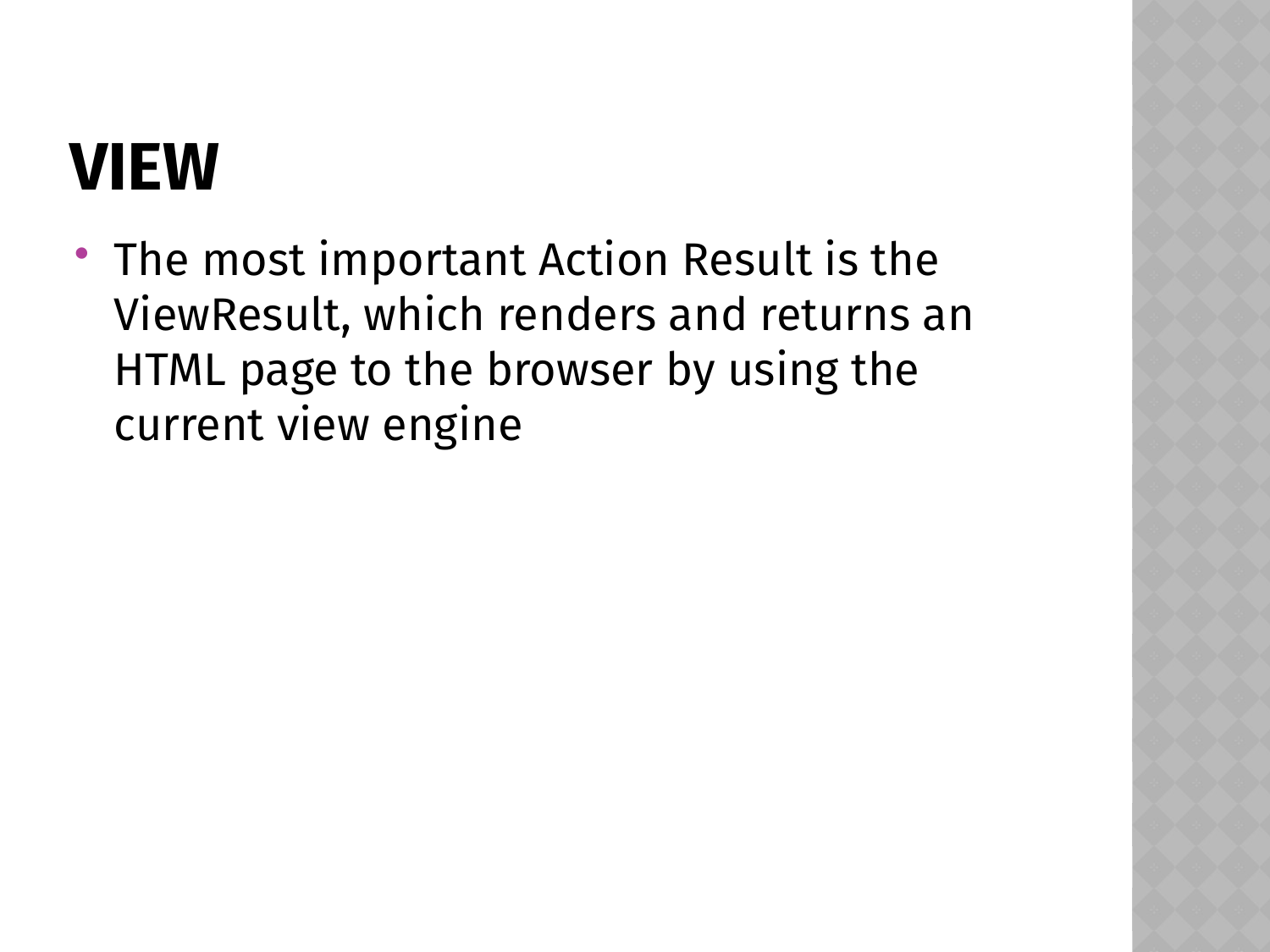

# view
The most important Action Result is the ViewResult, which renders and returns an HTML page to the browser by using the current view engine